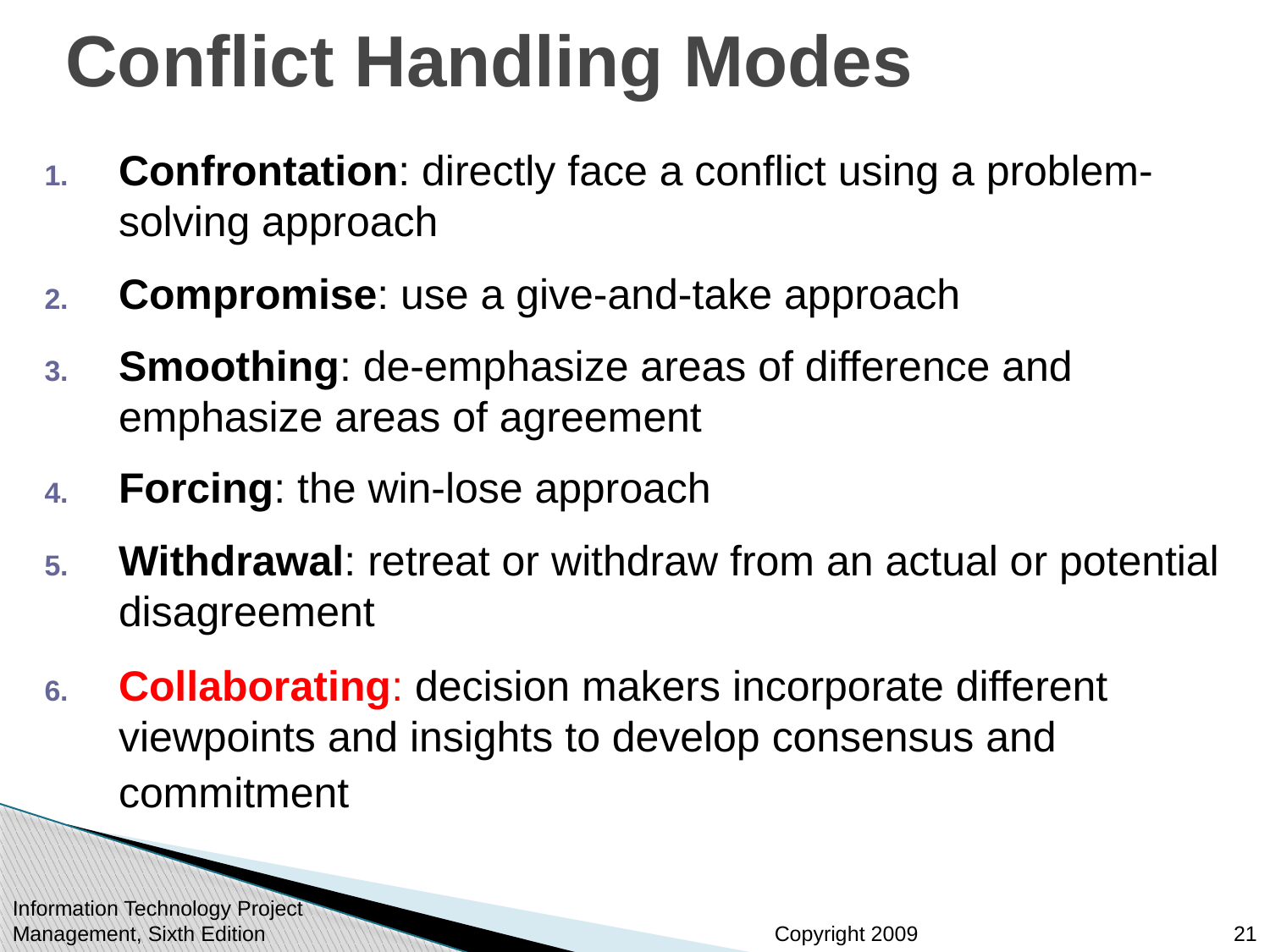

# Conflict Handling Modes
Confrontation: directly face a conflict using a problem-solving approach
Compromise: use a give-and-take approach
Smoothing: de-emphasize areas of difference and emphasize areas of agreement
Forcing: the win-lose approach
Withdrawal: retreat or withdraw from an actual or potential disagreement
Collaborating: decision makers incorporate different  viewpoints and insights to develop consensus and commitment

Information Technology Project Management, Sixth Edition
21